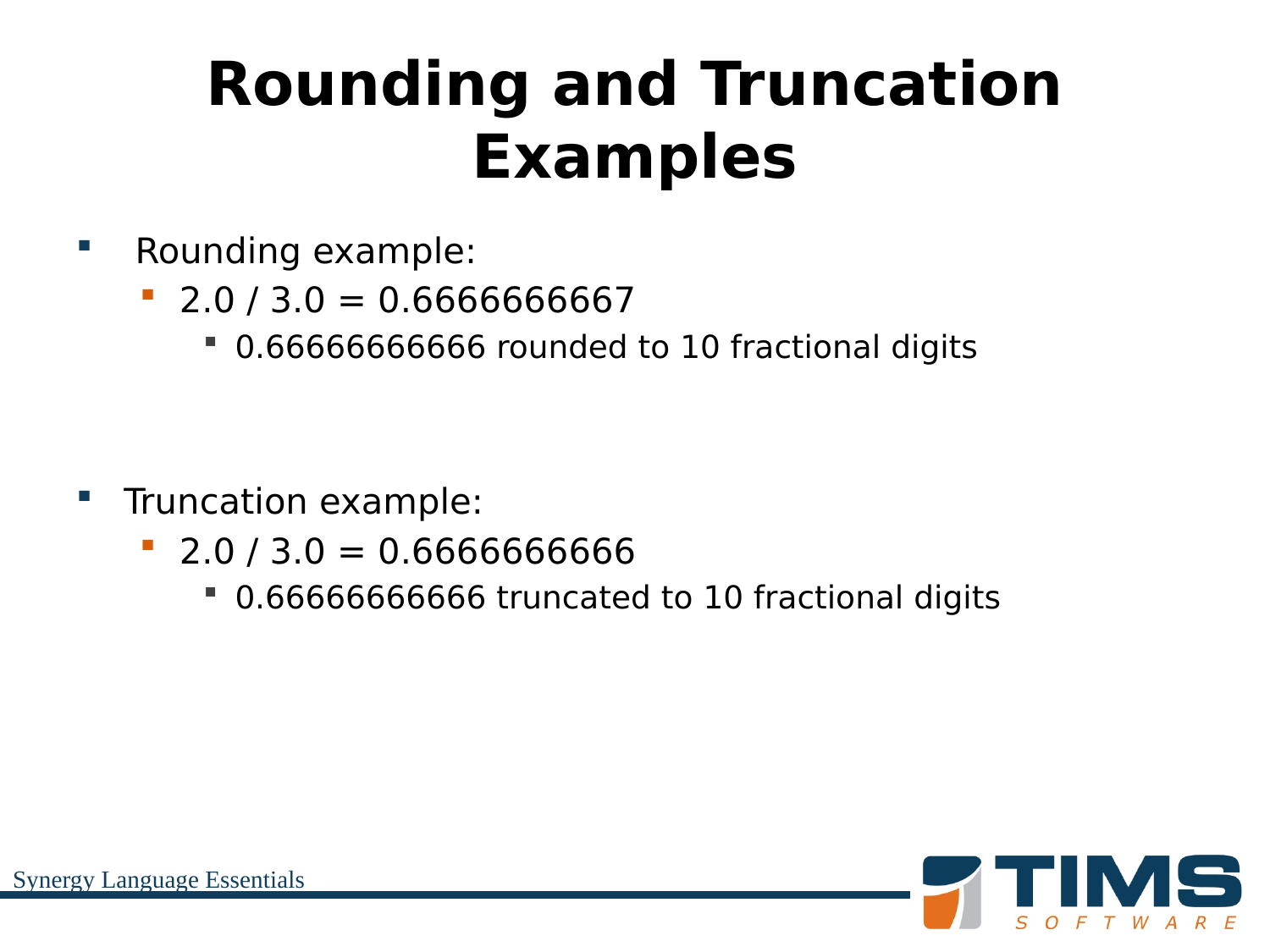

# Rounding and Truncation Examples
 Rounding example:
2.0 / 3.0 = 0.6666666667
0.66666666666 rounded to 10 fractional digits

Truncation example:
2.0 / 3.0 = 0.6666666666
0.66666666666 truncated to 10 fractional digits
Synergy Language Essentials